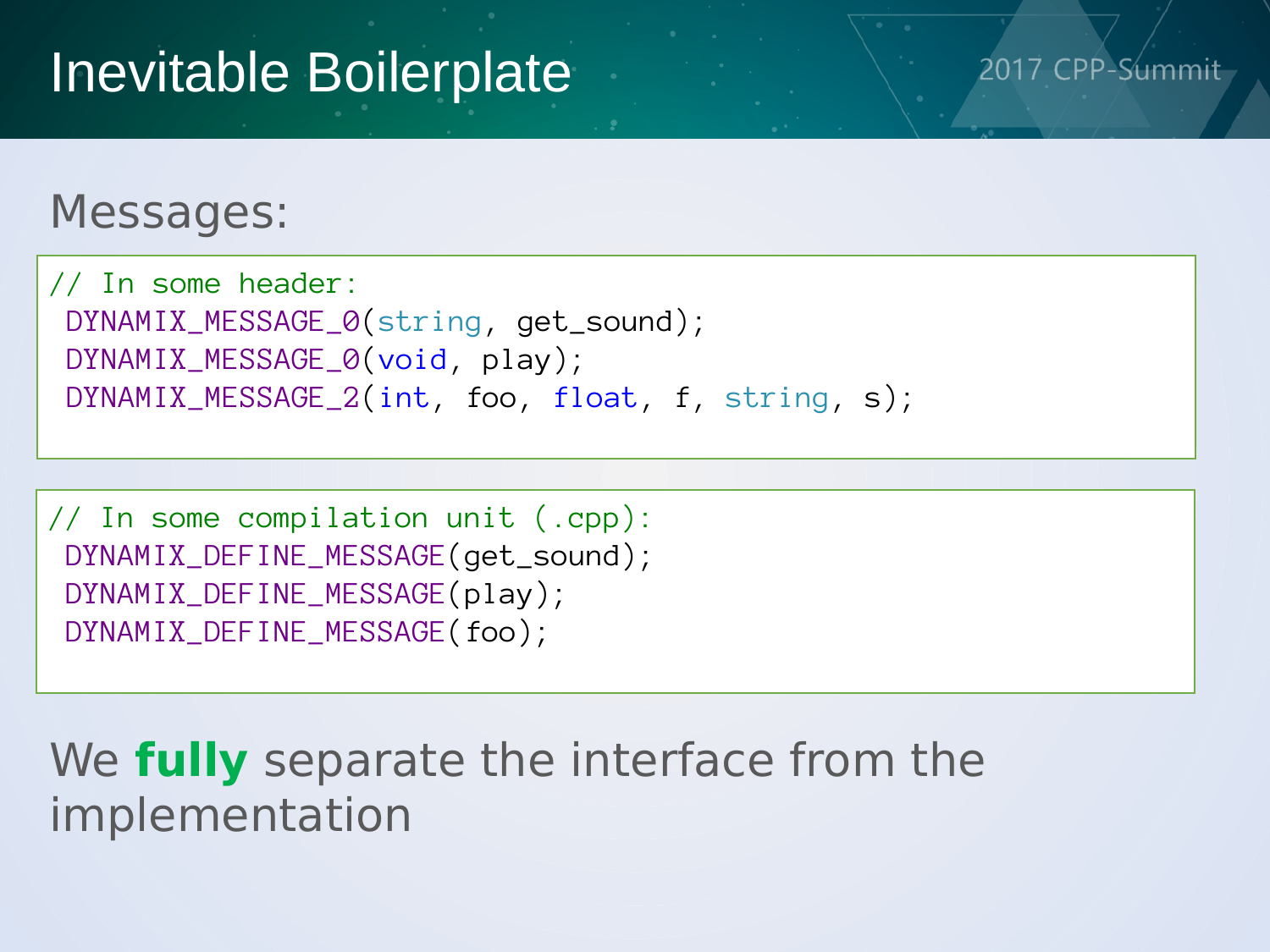

Inevitable Boilerplate
Messages:
// In some header:
 DYNAMIX_MESSAGE_0(string, get_sound);
 DYNAMIX_MESSAGE_0(void, play);
 DYNAMIX_MESSAGE_2(int, foo, float, f, string, s);

// In some compilation unit (.cpp):
 DYNAMIX_DEFINE_MESSAGE(get_sound);
 DYNAMIX_DEFINE_MESSAGE(play);
 DYNAMIX_DEFINE_MESSAGE(foo);

We fully separate the interface from the implementation